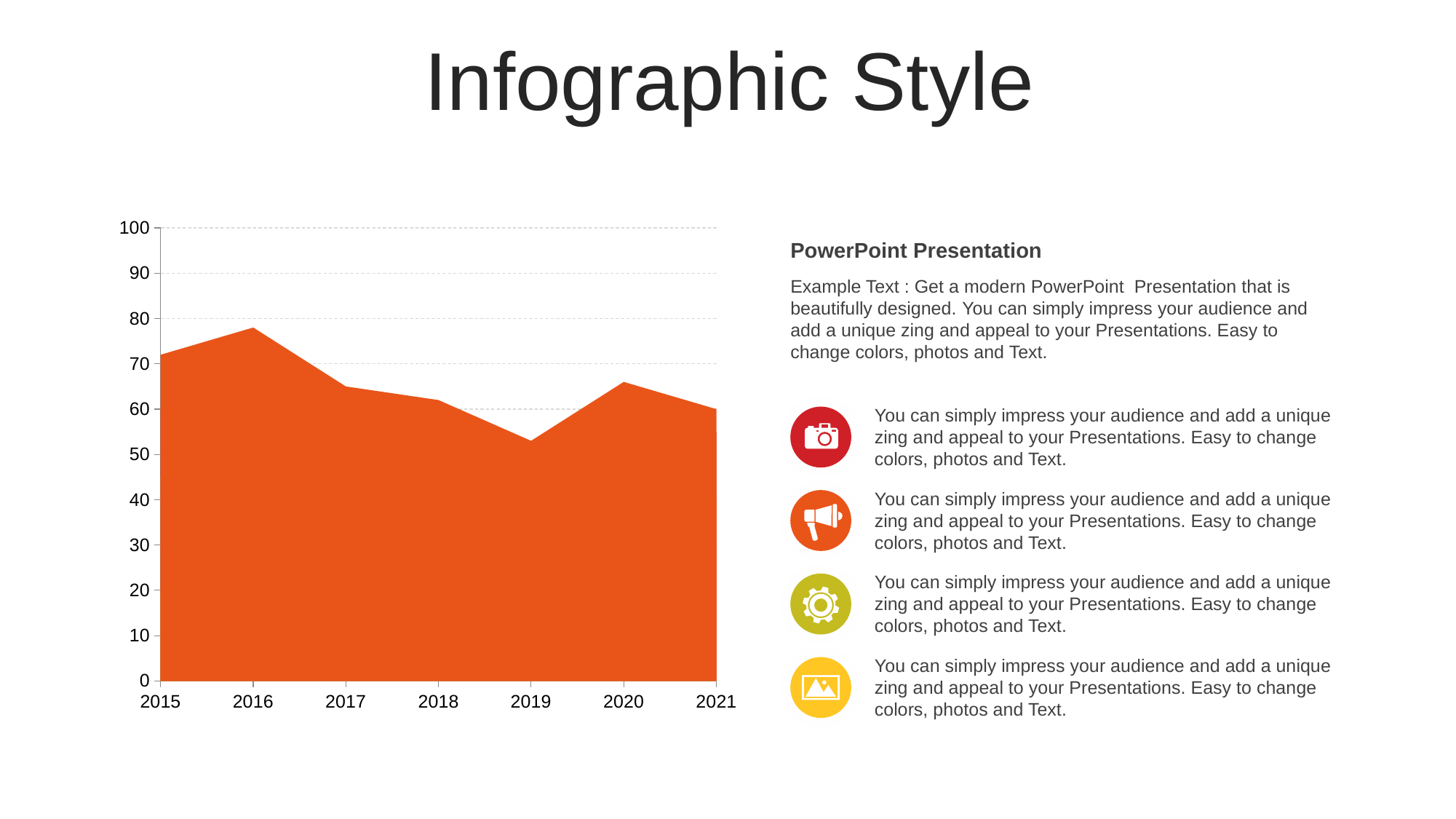

Infographic Style

### Chart

| Category | Series 1 | Series 2 | Series 3 | Series 4 |
|---|---|---|---|---|
| 2015 | 72.0 | 60.0 | 45.0 | 20.0 |
| 2016 | 78.0 | 55.0 | 50.0 | 30.0 |
| 2017 | 65.0 | 60.0 | 39.0 | 25.0 |
| 2018 | 62.0 | 52.0 | 55.0 | 35.0 |
| 2019 | 53.0 | 48.0 | 45.0 | 45.0 |
| 2020 | 66.0 | 40.0 | 33.0 | 25.0 |
| 2021 | 60.0 | 55.0 | 40.0 | 30.0 |
PowerPoint Presentation
Example Text : Get a modern PowerPoint  Presentation that is beautifully designed. You can simply impress your audience and add a unique zing and appeal to your Presentations. Easy to change colors, photos and Text.
You can simply impress your audience and add a unique zing and appeal to your Presentations. Easy to change colors, photos and Text.

You can simply impress your audience and add a unique zing and appeal to your Presentations. Easy to change colors, photos and Text.

You can simply impress your audience and add a unique zing and appeal to your Presentations. Easy to change colors, photos and Text.

You can simply impress your audience and add a unique zing and appeal to your Presentations. Easy to change colors, photos and Text.